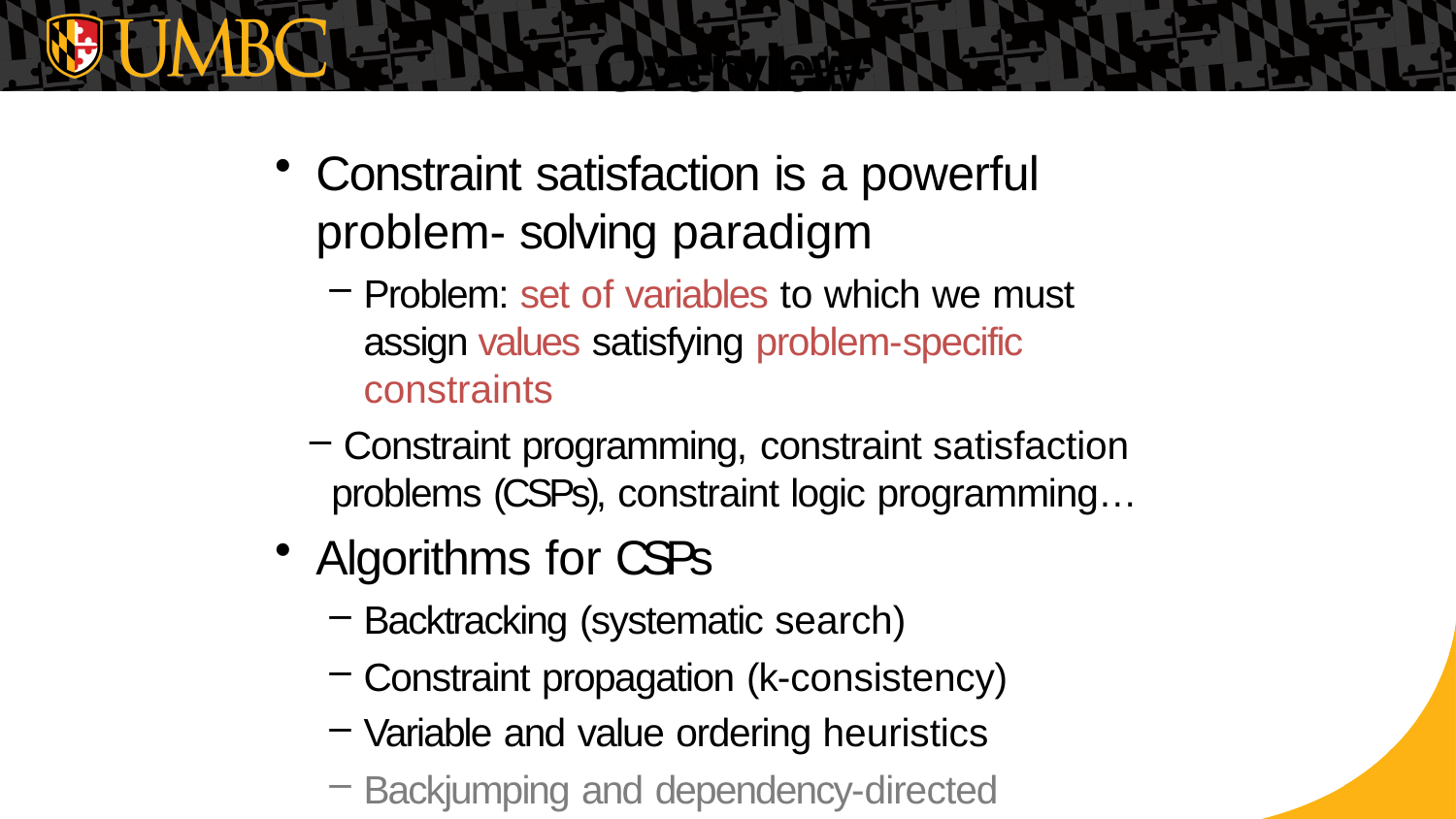

# Overview
Constraint satisfaction is a powerful problem- solving paradigm
Problem: set of variables to which we must assign values satisfying problem-specific constraints
Constraint programming, constraint satisfaction
problems (CSPs), constraint logic programming…
Algorithms for CSPs
Backtracking (systematic search)
Constraint propagation (k-consistency)
Variable and value ordering heuristics
Backjumping and dependency-directed backtracking
Slide